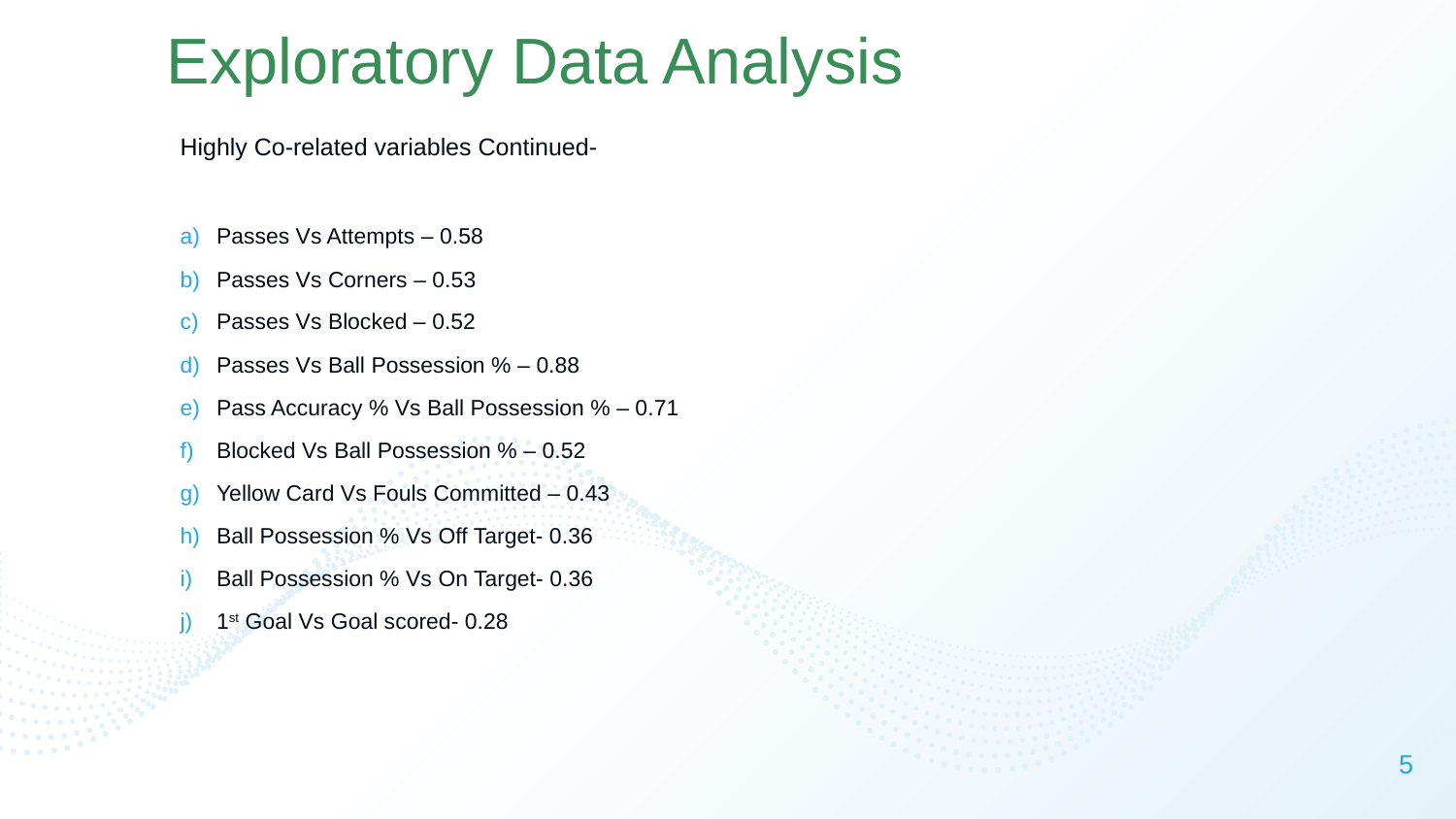

# Exploratory Data Analysis

Highly Co-related variables Continued-

Passes Vs Attempts – 0.58
Passes Vs Corners – 0.53
Passes Vs Blocked – 0.52
Passes Vs Ball Possession % – 0.88
Pass Accuracy % Vs Ball Possession % – 0.71
Blocked Vs Ball Possession % – 0.52
Yellow Card Vs Fouls Committed – 0.43
Ball Possession % Vs Off Target- 0.36
Ball Possession % Vs On Target- 0.36
1st Goal Vs Goal scored- 0.28

5